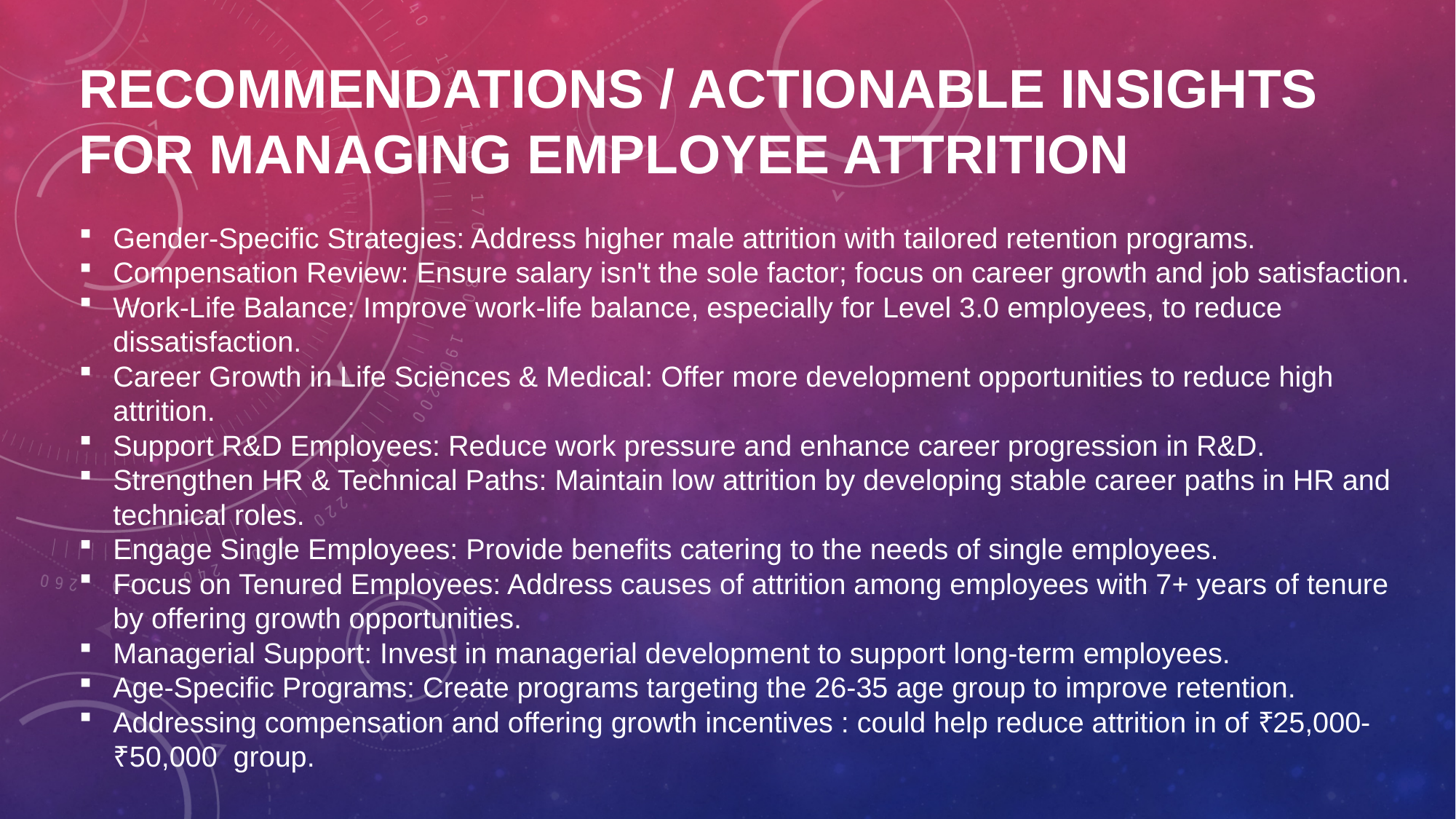

RECOMMENDATIONS / ACTIONABLE INSIGHTS FOR MANAGING EMPLOYEE ATTRITION

Gender-Specific Strategies: Address higher male attrition with tailored retention programs.
Compensation Review: Ensure salary isn't the sole factor; focus on career growth and job satisfaction.
Work-Life Balance: Improve work-life balance, especially for Level 3.0 employees, to reduce dissatisfaction.
Career Growth in Life Sciences & Medical: Offer more development opportunities to reduce high attrition.
Support R&D Employees: Reduce work pressure and enhance career progression in R&D.
Strengthen HR & Technical Paths: Maintain low attrition by developing stable career paths in HR and technical roles.
Engage Single Employees: Provide benefits catering to the needs of single employees.
Focus on Tenured Employees: Address causes of attrition among employees with 7+ years of tenure by offering growth opportunities.
Managerial Support: Invest in managerial development to support long-term employees.
Age-Specific Programs: Create programs targeting the 26-35 age group to improve retention.
Addressing compensation and offering growth incentives : could help reduce attrition in of ₹25,000-₹50,000  group.